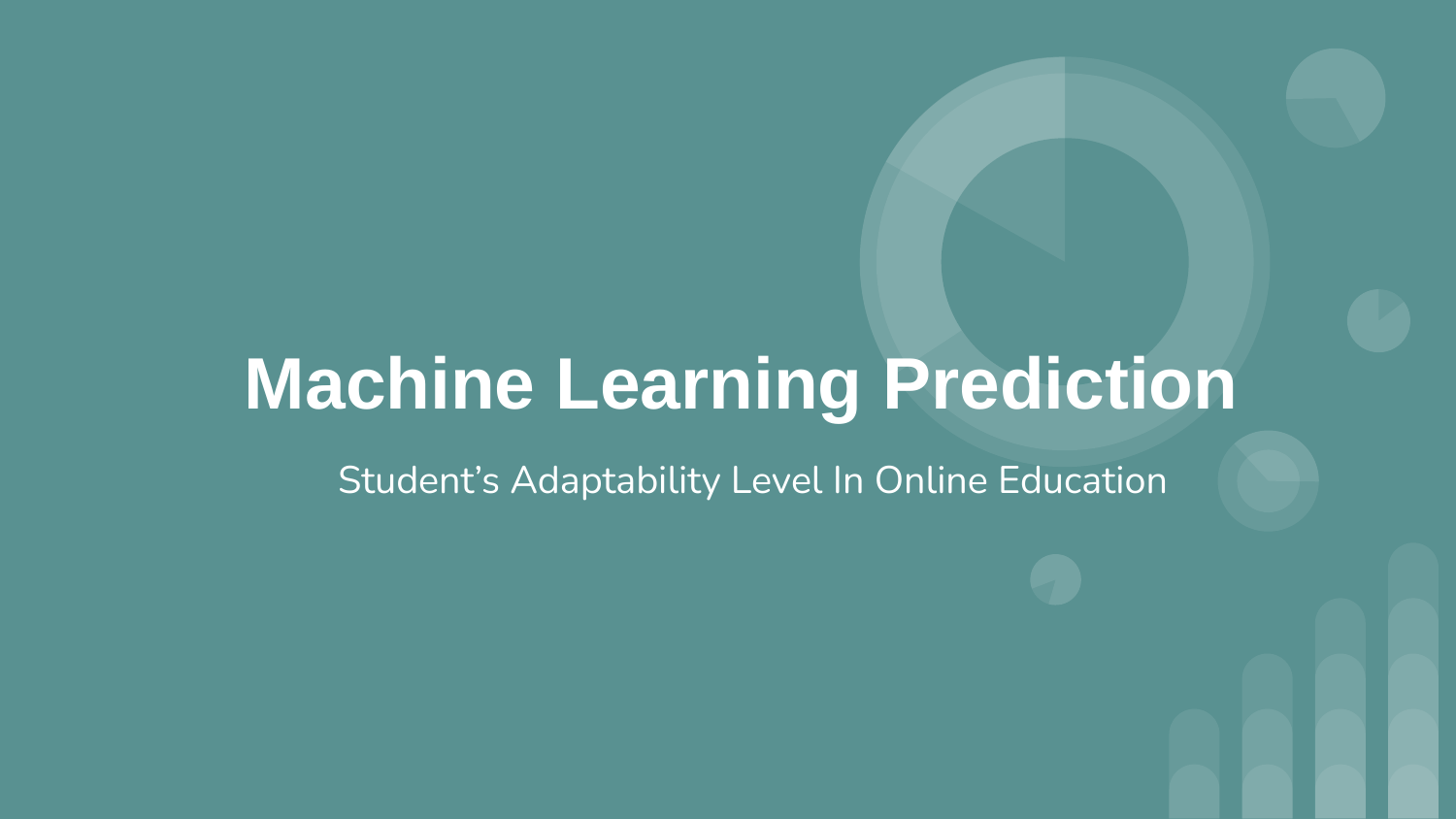

# Machine Learning Prediction
Student’s Adaptability Level In Online Education